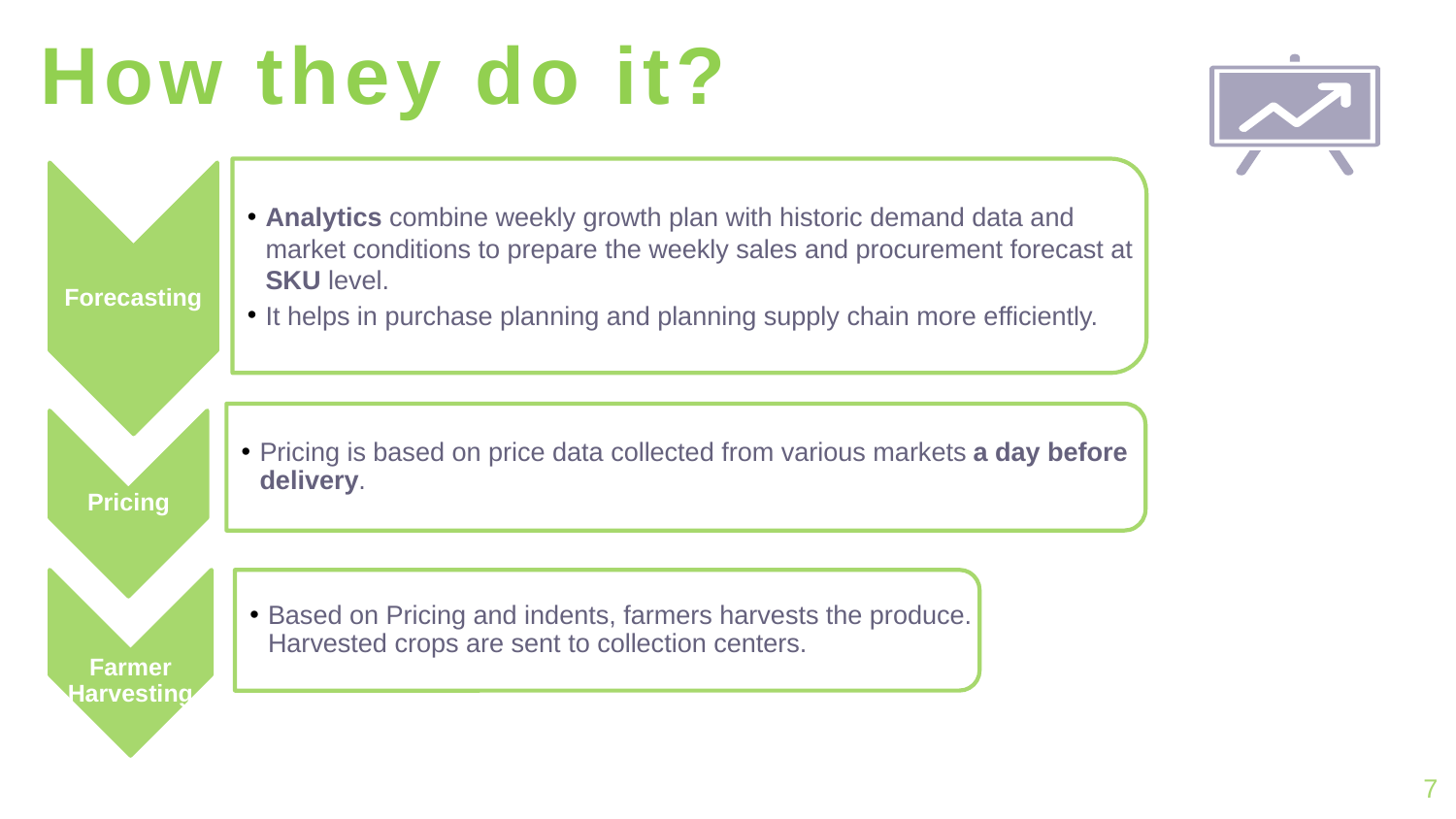

# How they do it?

Forecasting
Analytics combine weekly growth plan with historic demand data and market conditions to prepare the weekly sales and procurement forecast at SKU level.
It helps in purchase planning and planning supply chain more efficiently.
Pricing
Pricing is based on price data collected from various markets a day before delivery.

Farmer Harvesting
Based on Pricing and indents, farmers harvests the produce. Harvested crops are sent to collection centers.
7